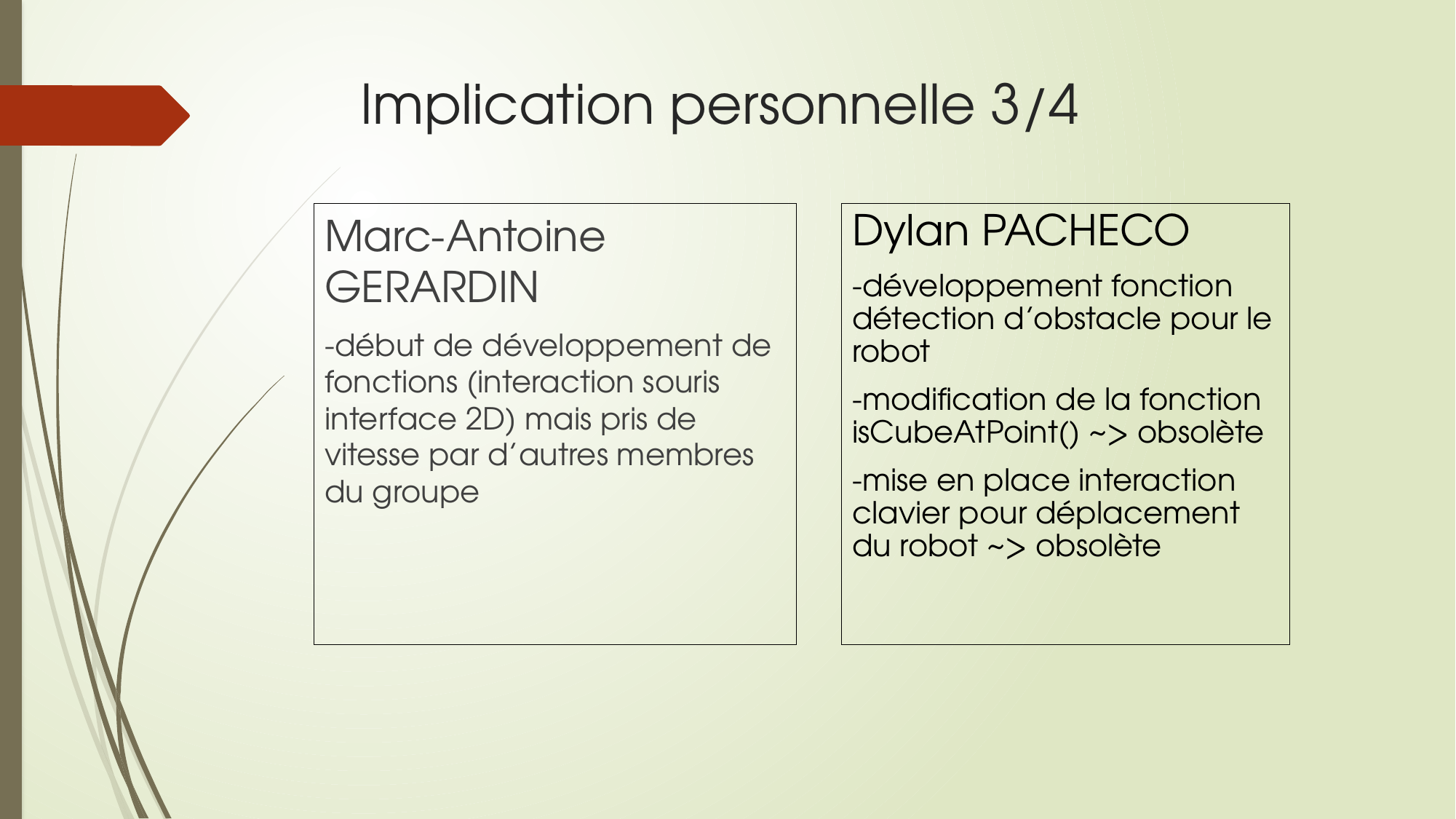

# Implication personnelle 3/4
Marc-Antoine GERARDIN
-début de développement de fonctions (interaction souris interface 2D) mais pris de vitesse par d’autres membres du groupe

Dylan PACHECO
-développement fonction détection d’obstacle pour le robot
-modification de la fonction isCubeAtPoint() ~> obsolète
-mise en place interaction clavier pour déplacement du robot ~> obsolète